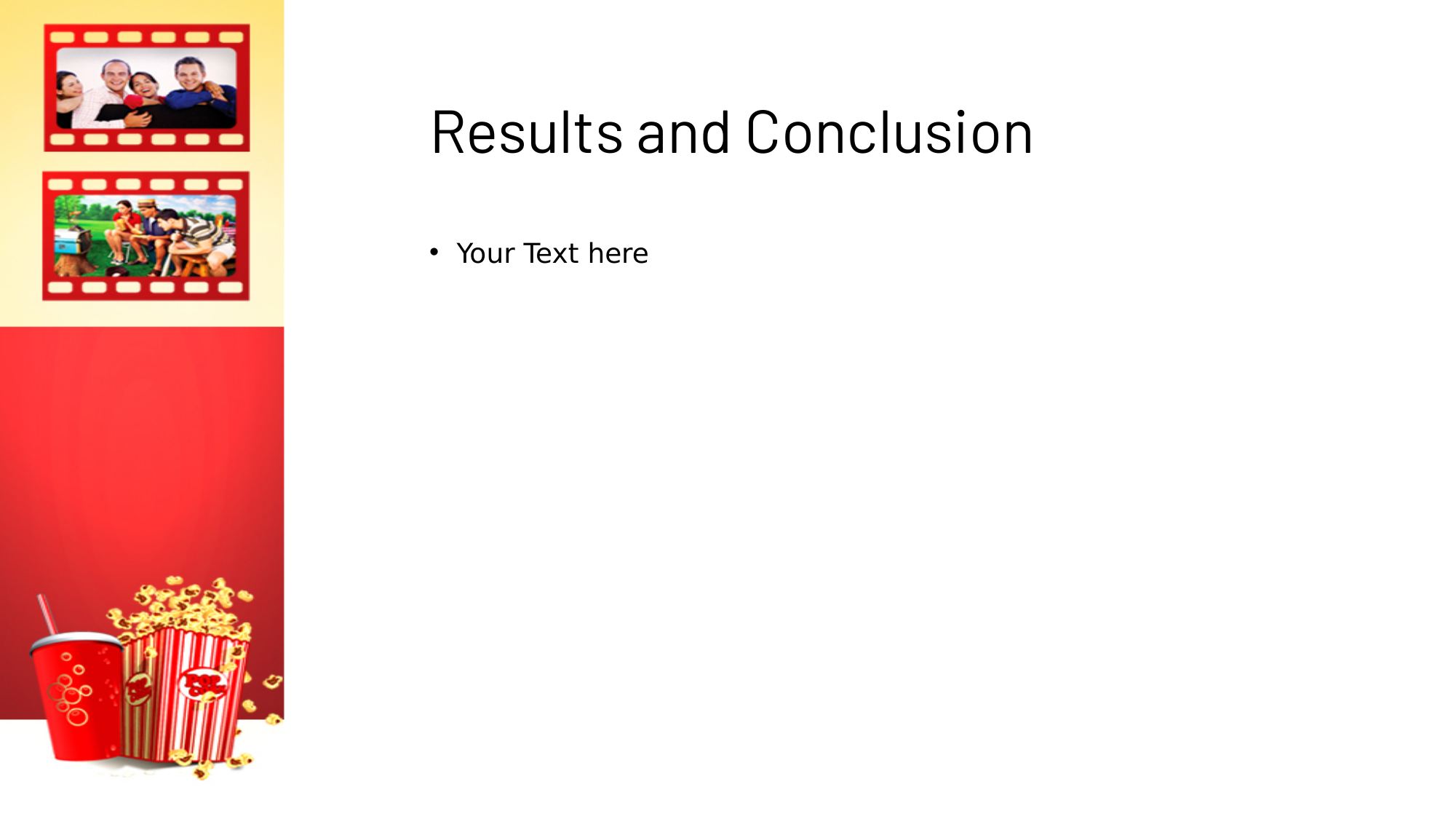

# Results and Conclusion
Your Text here